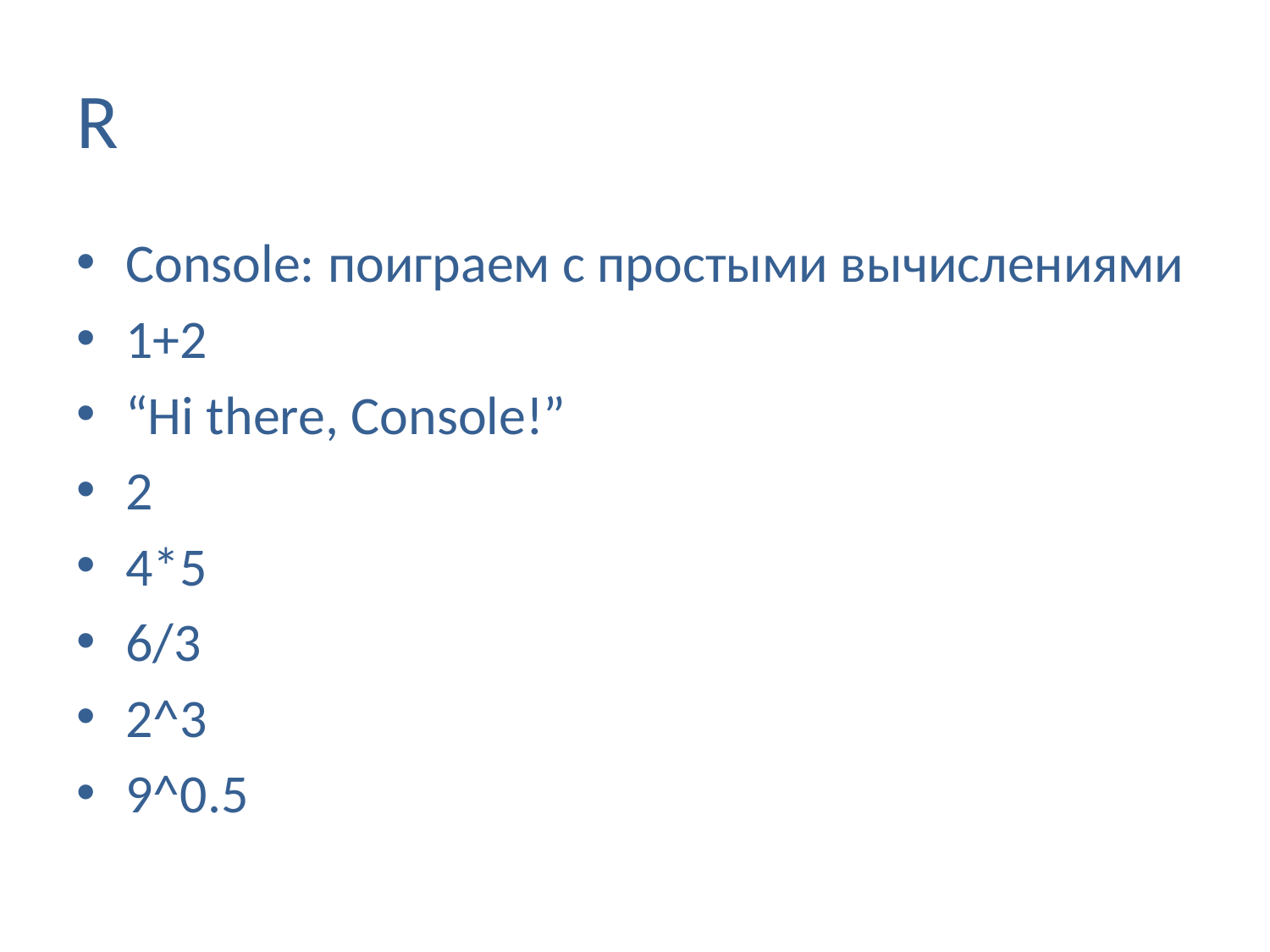

# R
Console: поиграем с простыми вычислениями
1+2
“Hi there, Console!”
2
4*5
6/3
2^3
9^0.5